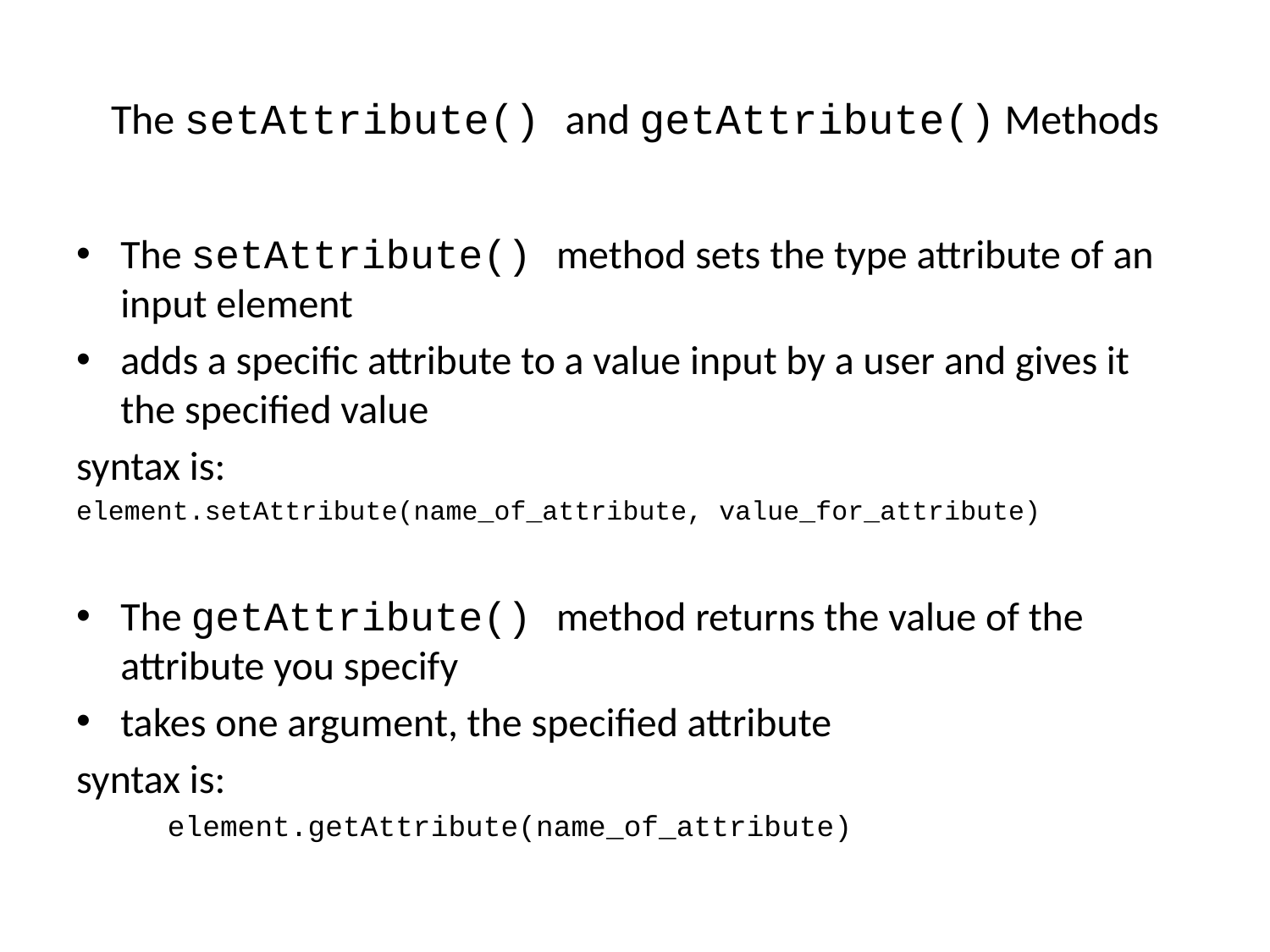

# The setAttribute() and getAttribute() Methods
The setAttribute() method sets the type attribute of an input element
adds a specific attribute to a value input by a user and gives it the specified value
syntax is:
element.setAttribute(name_of_attribute, value_for_attribute)

The getAttribute() method returns the value of the attribute you specify
takes one argument, the specified attribute
syntax is:
	element.getAttribute(name_of_attribute)